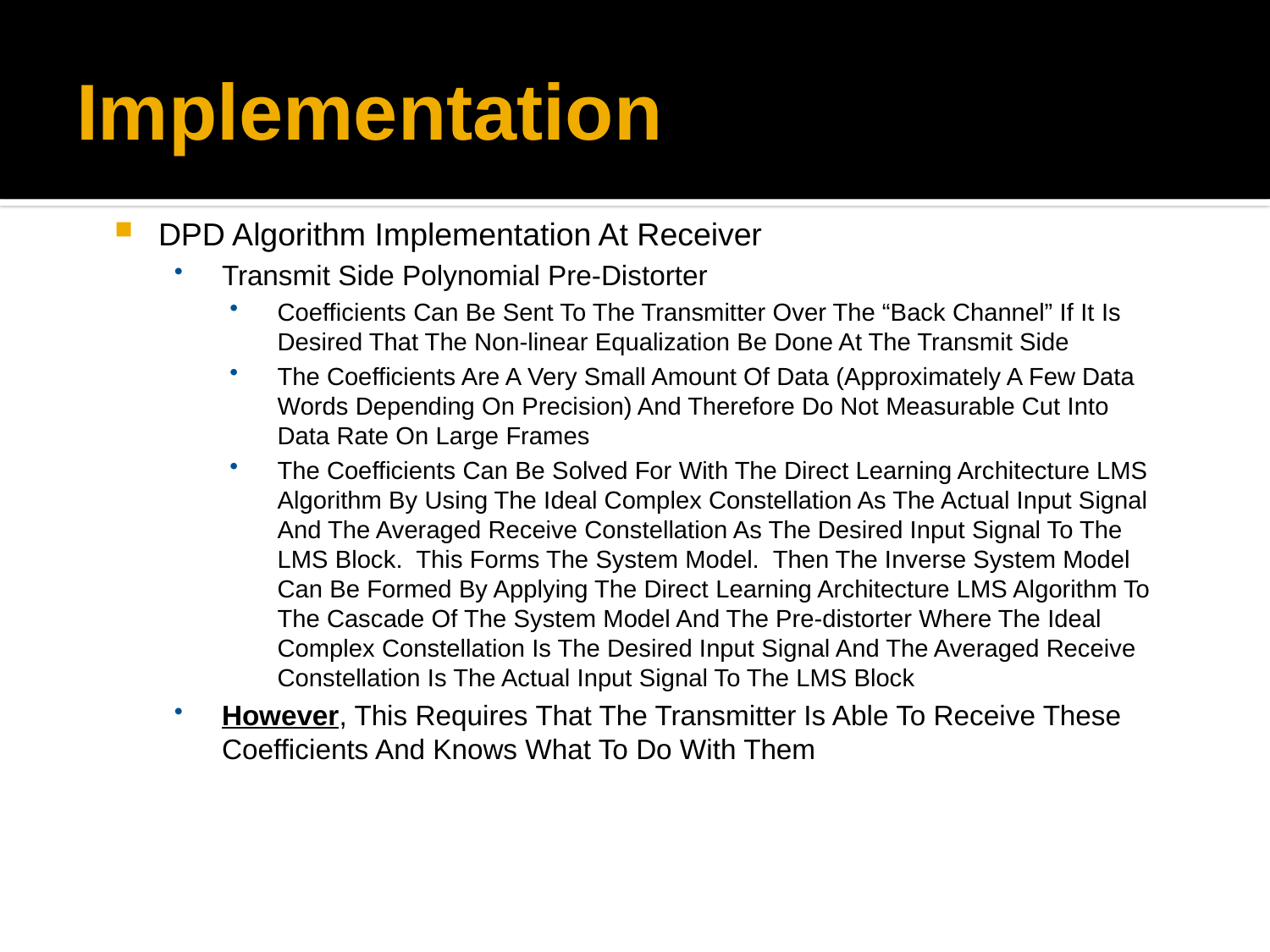

# Implementation
DPD Algorithm Implementation At Receiver
Transmit Side Polynomial Pre-Distorter
Coefficients Can Be Sent To The Transmitter Over The “Back Channel” If It Is Desired That The Non-linear Equalization Be Done At The Transmit Side
The Coefficients Are A Very Small Amount Of Data (Approximately A Few Data Words Depending On Precision) And Therefore Do Not Measurable Cut Into Data Rate On Large Frames
The Coefficients Can Be Solved For With The Direct Learning Architecture LMS Algorithm By Using The Ideal Complex Constellation As The Actual Input Signal And The Averaged Receive Constellation As The Desired Input Signal To The LMS Block.  This Forms The System Model.  Then The Inverse System Model Can Be Formed By Applying The Direct Learning Architecture LMS Algorithm To The Cascade Of The System Model And The Pre-distorter Where The Ideal Complex Constellation Is The Desired Input Signal And The Averaged Receive Constellation Is The Actual Input Signal To The LMS Block
However, This Requires That The Transmitter Is Able To Receive These Coefficients And Knows What To Do With Them